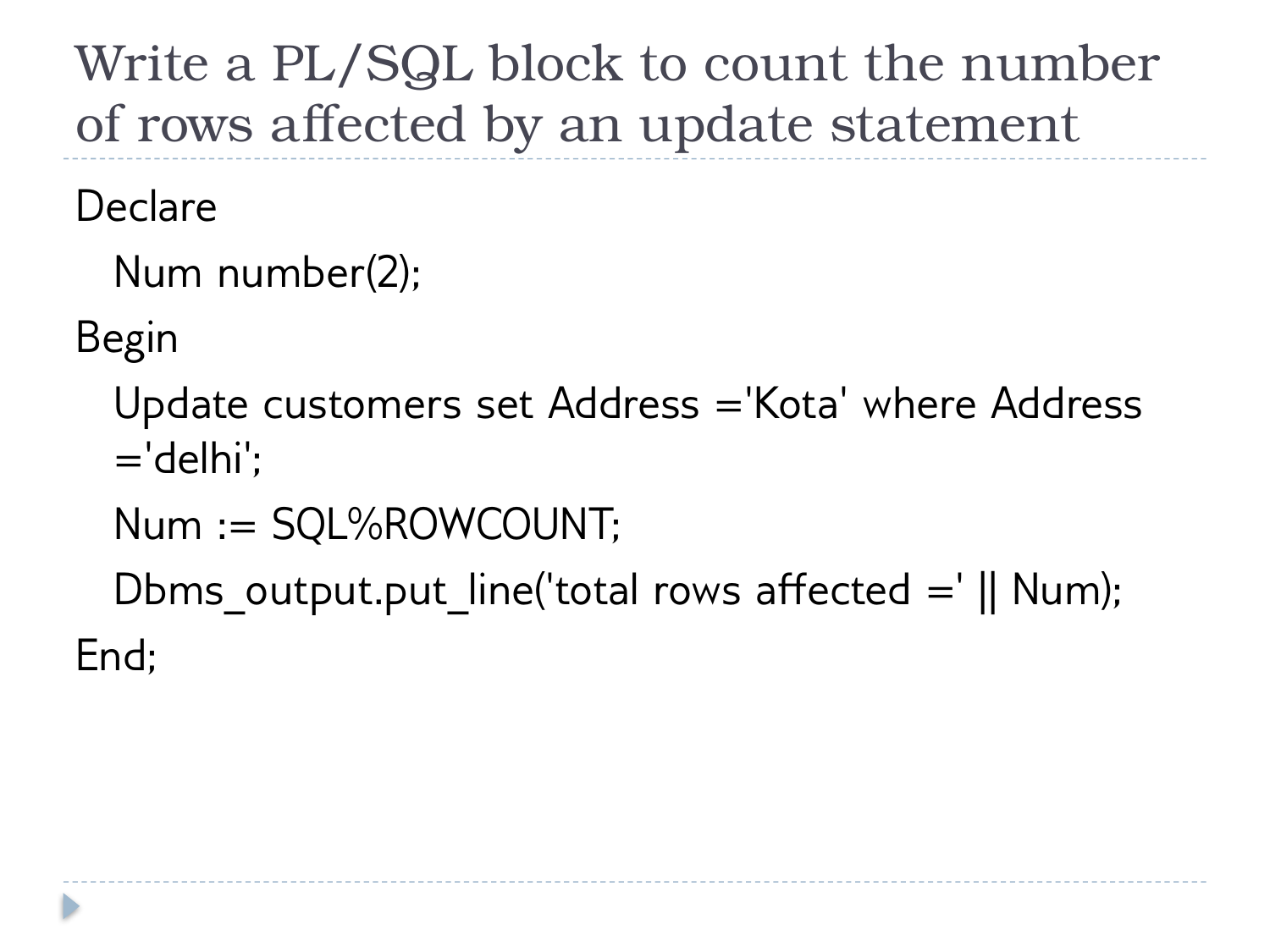

# Write a PL/SQL block to count the number of rows affected by an update statement
Declare
	Num number(2);
Begin
	Update customers set Address ='Kota' where Address ='delhi';
	Num := SQL%ROWCOUNT;
	Dbms_output.put_line('total rows affected =' || Num);
End;